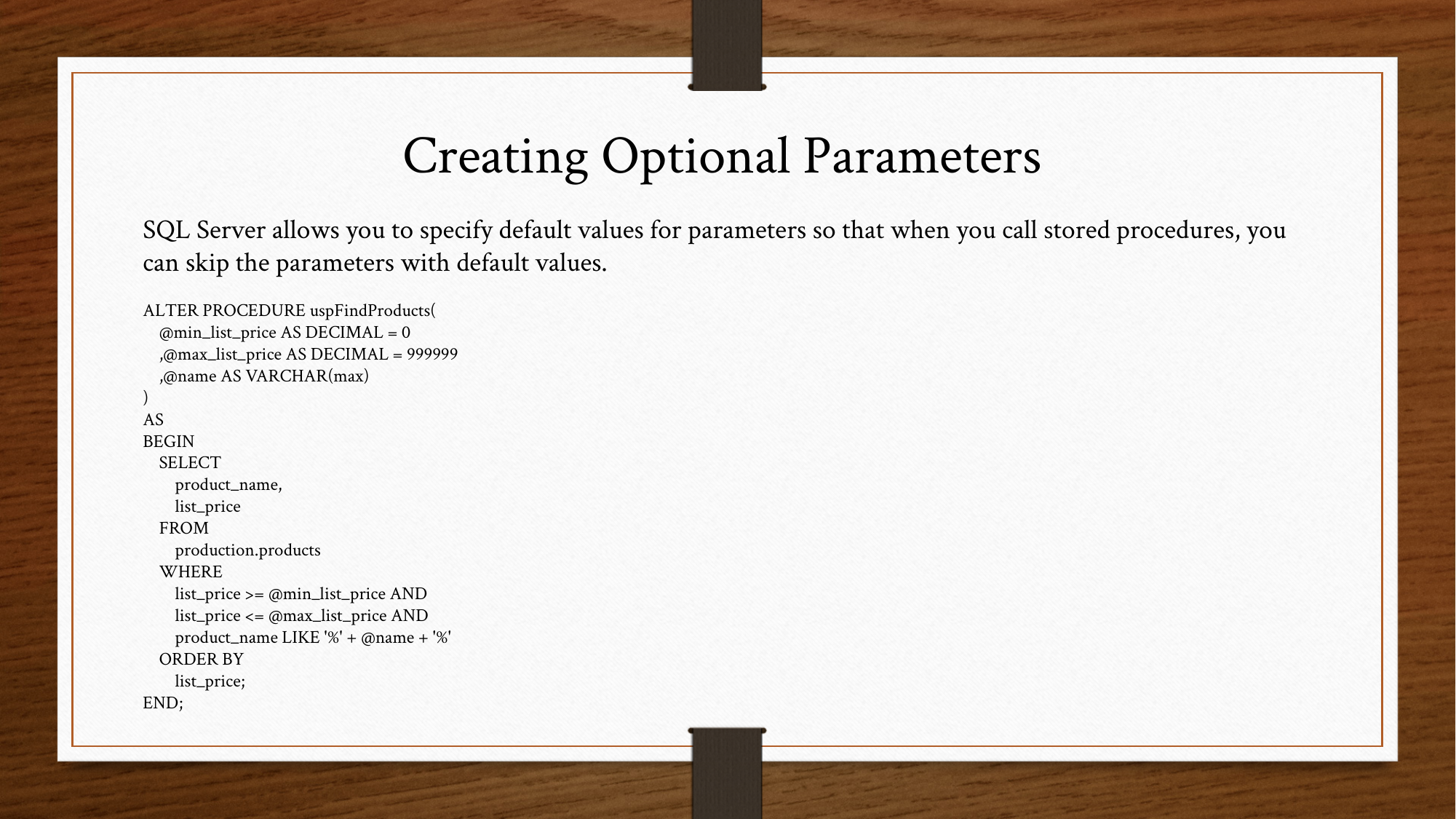

Creating Optional Parameters
SQL Server allows you to specify default values for parameters so that when you call stored procedures, you can skip the parameters with default values.

ALTER PROCEDURE uspFindProducts(
    @min_list_price AS DECIMAL = 0
    ,@max_list_price AS DECIMAL = 999999
    ,@name AS VARCHAR(max)
)
AS
BEGIN
    SELECT
        product_name,
        list_price
    FROM
        production.products
    WHERE
        list_price >= @min_list_price AND
        list_price <= @max_list_price AND
        product_name LIKE '%' + @name + '%'
    ORDER BY
        list_price;
END;